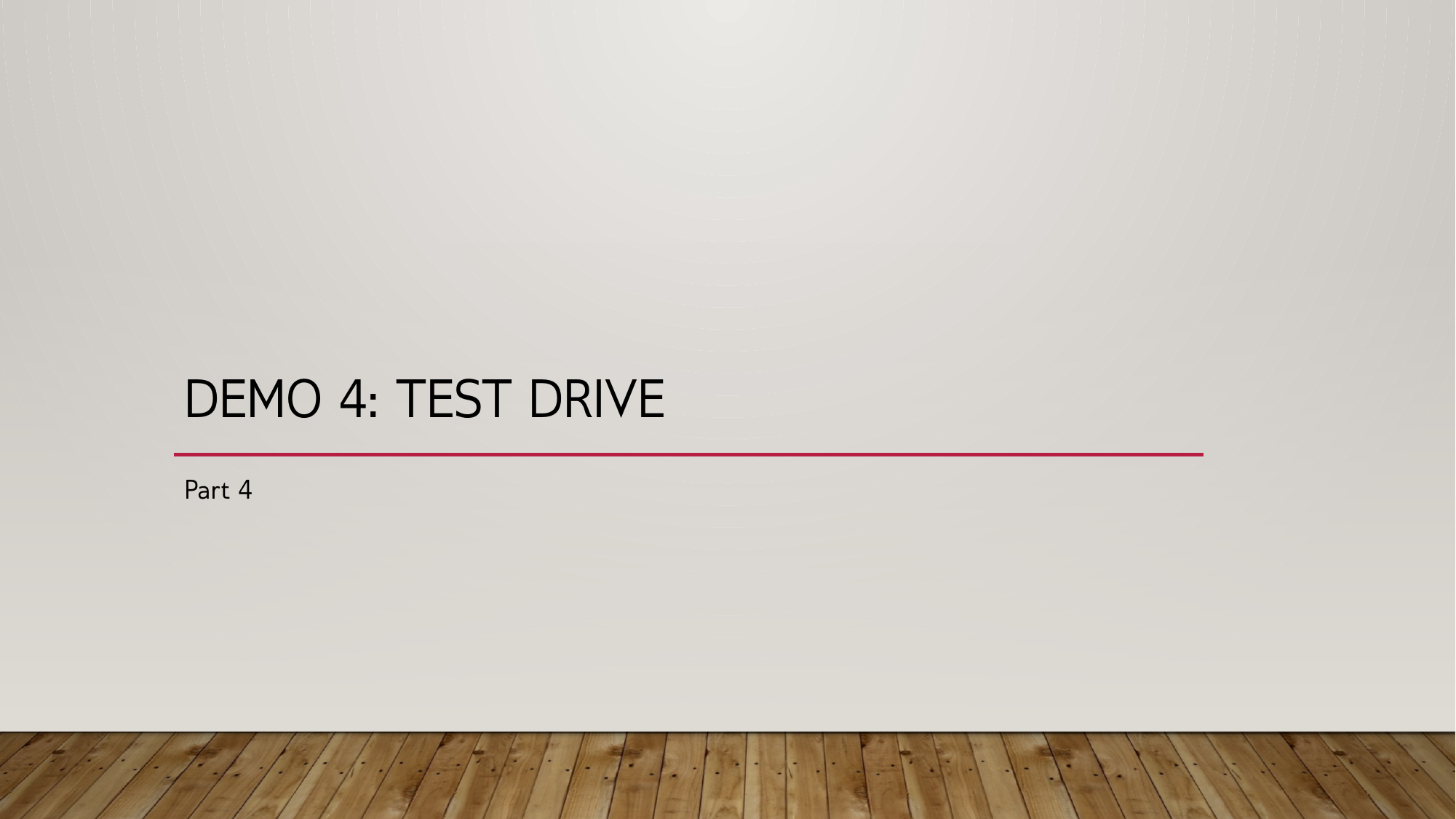

# Demo 4: Test drive
Part 4